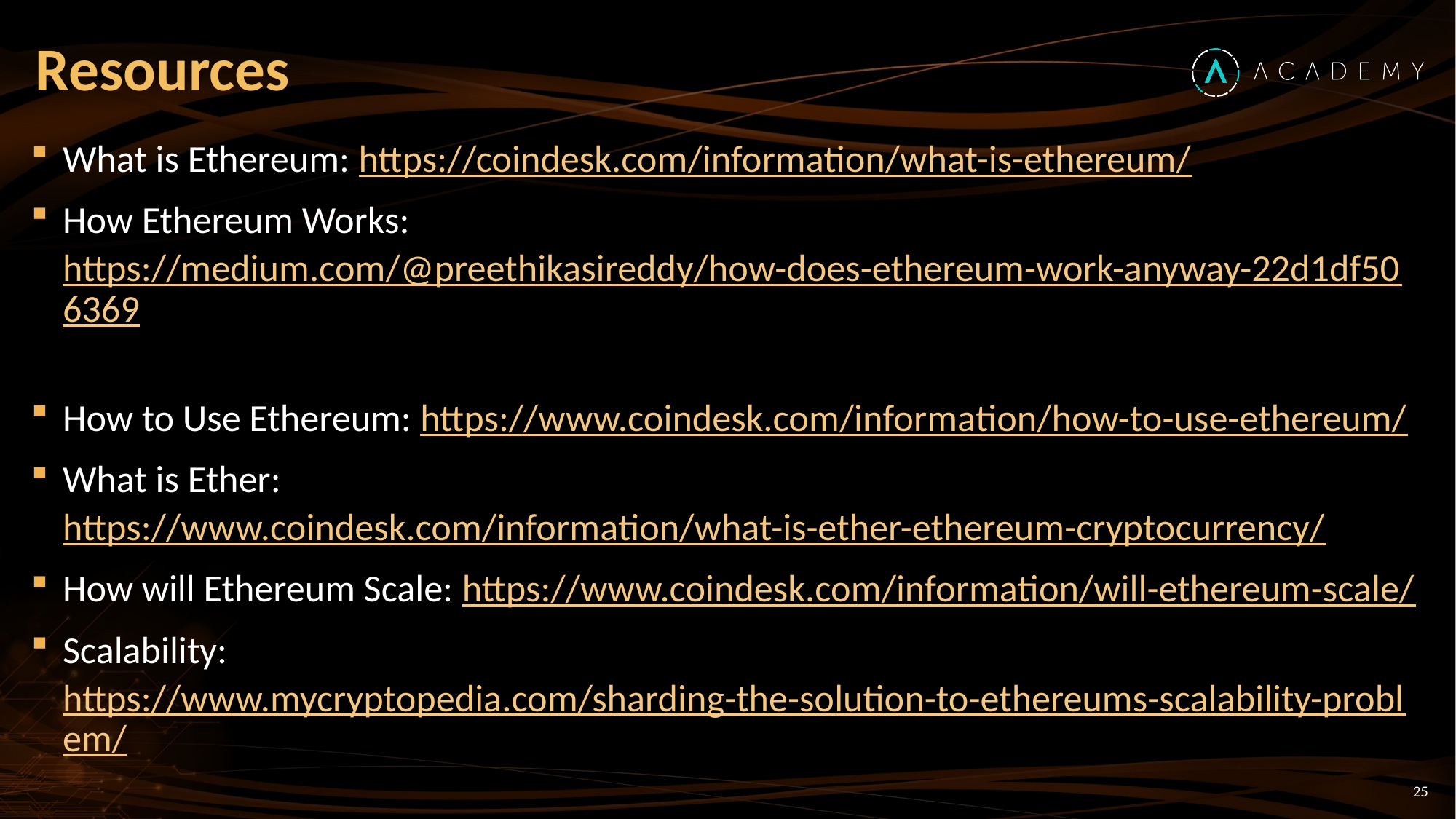

# Resources
What is Ethereum: https://coindesk.com/information/what-is-ethereum/
How Ethereum Works: https://medium.com/@preethikasireddy/how-does-ethereum-work-anyway-22d1df506369
How to Use Ethereum: https://www.coindesk.com/information/how-to-use-ethereum/
What is Ether: https://www.coindesk.com/information/what-is-ether-ethereum-cryptocurrency/
How will Ethereum Scale: https://www.coindesk.com/information/will-ethereum-scale/
Scalability: https://www.mycryptopedia.com/sharding-the-solution-to-ethereums-scalability-problem/
The Oracle Problem: https://ether.direct/2017/07/15/the-oracle-problem/
25